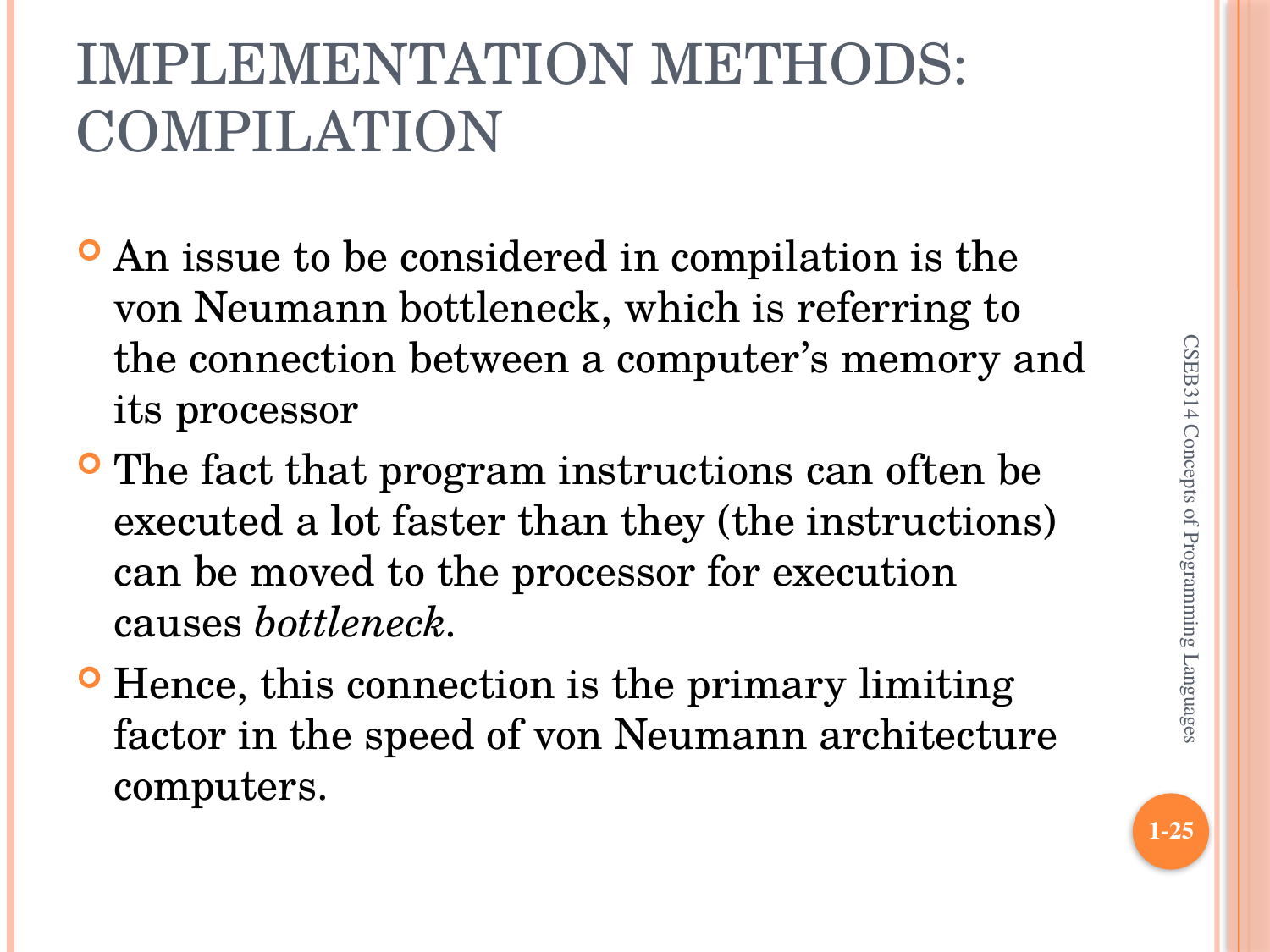

# Implementation Methods: Compilation
An issue to be considered in compilation is the von Neumann bottleneck, which is referring to the connection between a computer’s memory and its processor
The fact that program instructions can often be executed a lot faster than they (the instructions) can be moved to the processor for execution causes bottleneck.
Hence, this connection is the primary limiting factor in the speed of von Neumann architecture computers.
CSEB314 Concepts of Programming Languages
1-25